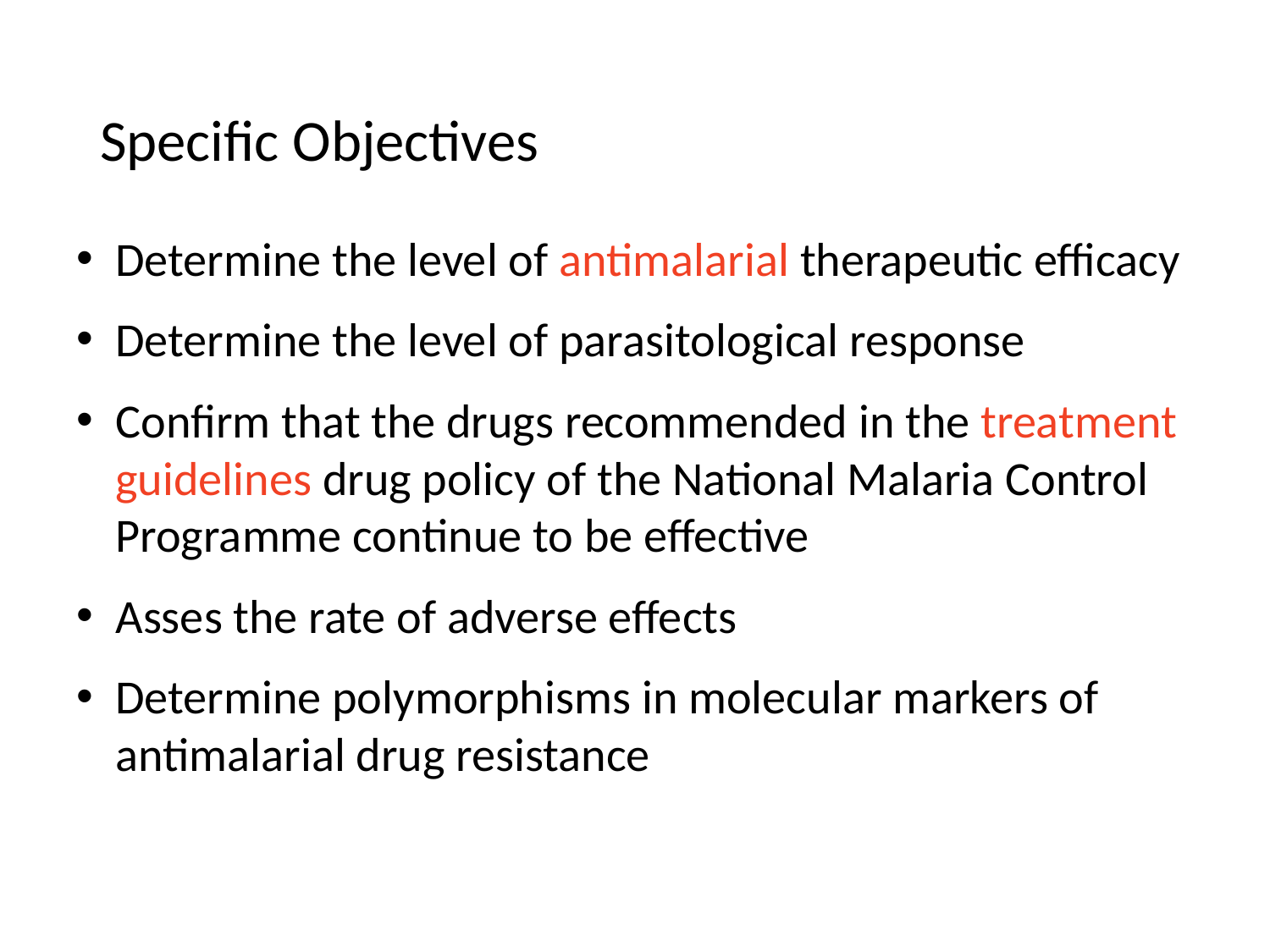

# Specific Objectives
Determine the level of antimalarial therapeutic efficacy
Determine the level of parasitological response
Confirm that the drugs recommended in the treatment guidelines drug policy of the National Malaria Control Programme continue to be effective
Asses the rate of adverse effects
Determine polymorphisms in molecular markers of antimalarial drug resistance